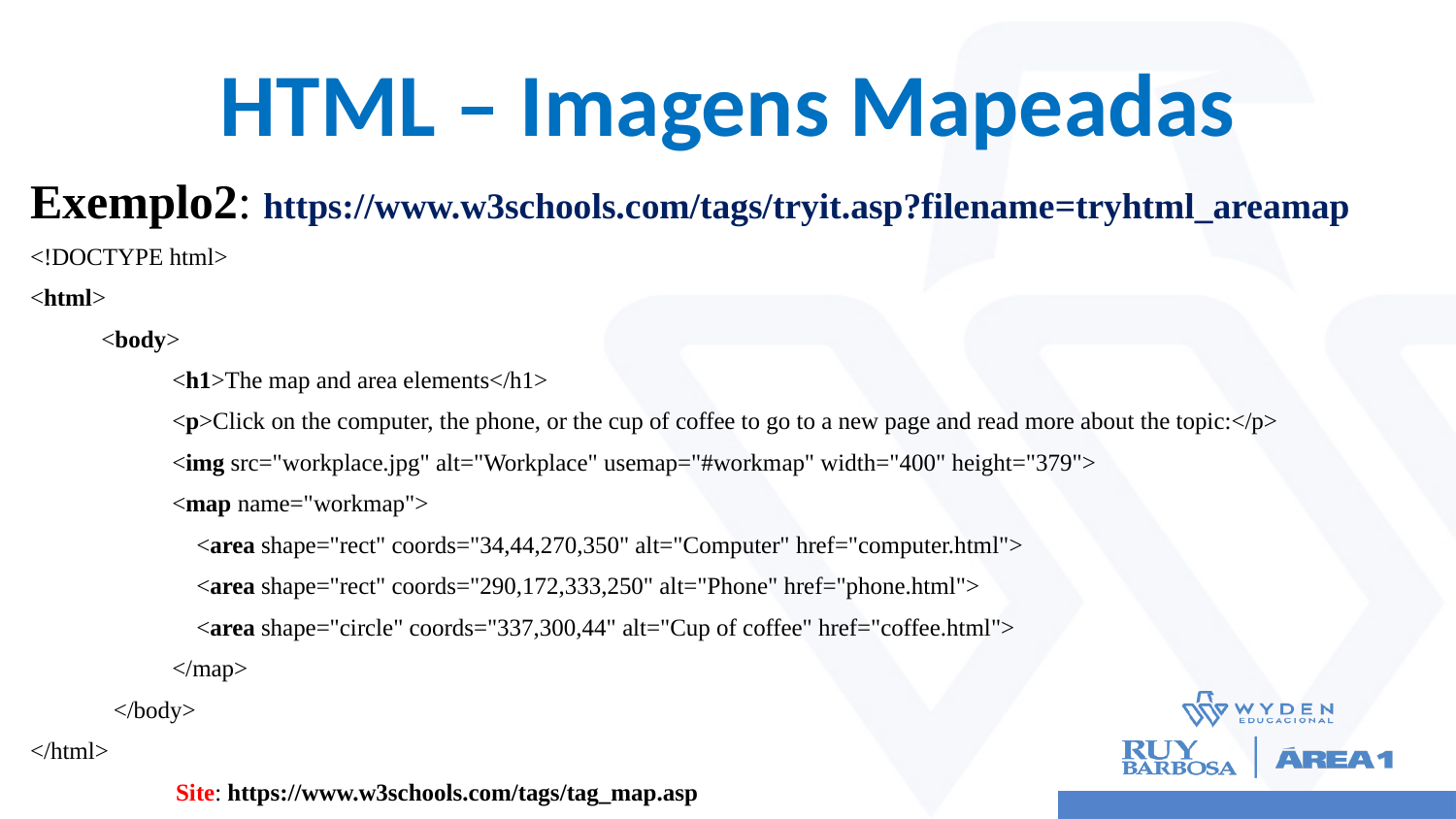

# HTML – Imagens Mapeadas
Exemplo2: https://www.w3schools.com/tags/tryit.asp?filename=tryhtml_areamap
<!DOCTYPE html>
<html>
<body>
<h1>The map and area elements</h1>
<p>Click on the computer, the phone, or the cup of coffee to go to a new page and read more about the topic:</p>
<img src="workplace.jpg" alt="Workplace" usemap="#workmap" width="400" height="379">
<map name="workmap">
    <area shape="rect" coords="34,44,270,350" alt="Computer" href="computer.html">
    <area shape="rect" coords="290,172,333,250" alt="Phone" href="phone.html">
    <area shape="circle" coords="337,300,44" alt="Cup of coffee" href="coffee.html">
</map>
  </body>
</html>
	Site: https://www.w3schools.com/tags/tag_map.asp